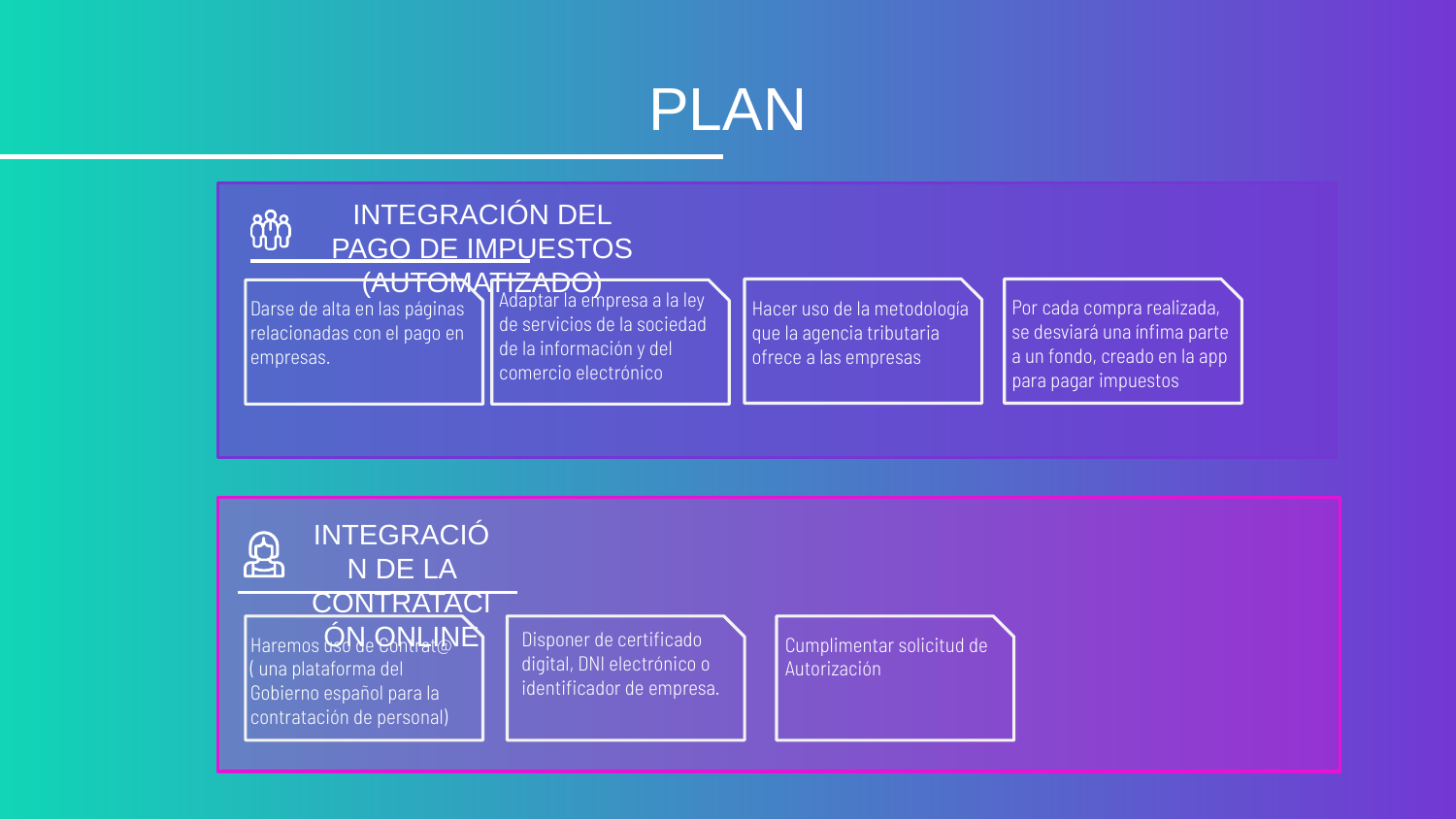

# PLAN

INTEGRACIÓN DEL PAGO DE IMPUESTOS (AUTOMATIZADO)

Adaptar la empresa a la ley de servicios de la sociedad de la información y del comercio electrónico

Por cada compra realizada, se desviará una ínfima parte a un fondo, creado en la app para pagar impuestos

Darse de alta en las páginas relacionadas con el pago en empresas.

Hacer uso de la metodología que la agencia tributaria ofrece a las empresas

INTEGRACIÓN DE LA CONTRATACIÓN ONLINE

Disponer de certificado digital, DNI electrónico o identificador de empresa.

Haremos uso de Contrat@
( una plataforma del Gobierno español para la contratación de personal)

Cumplimentar solicitud de Autorización